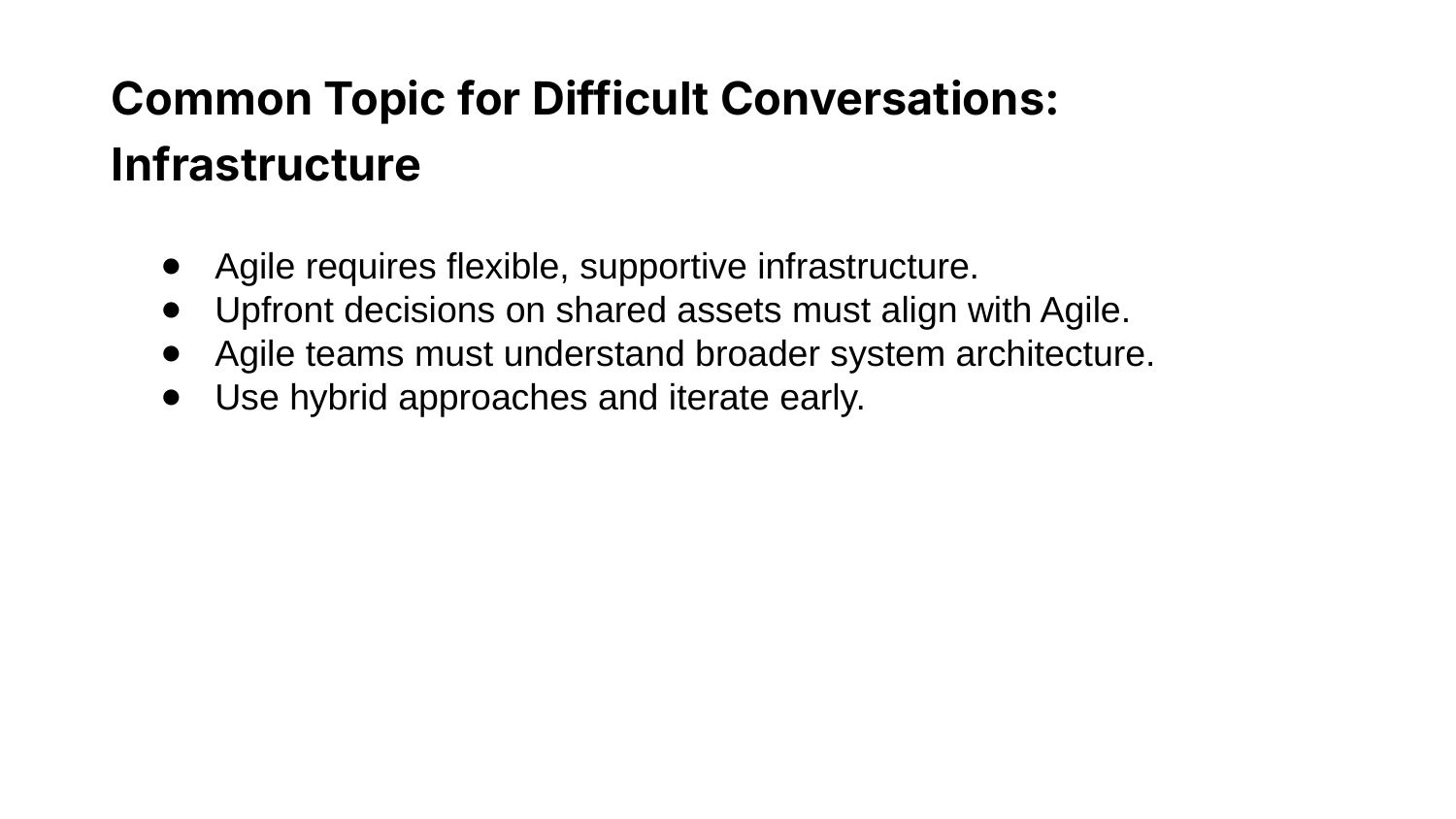

Common Topic for Difficult Conversations: Infrastructure
Agile requires flexible, supportive infrastructure.
Upfront decisions on shared assets must align with Agile.
Agile teams must understand broader system architecture.
Use hybrid approaches and iterate early.